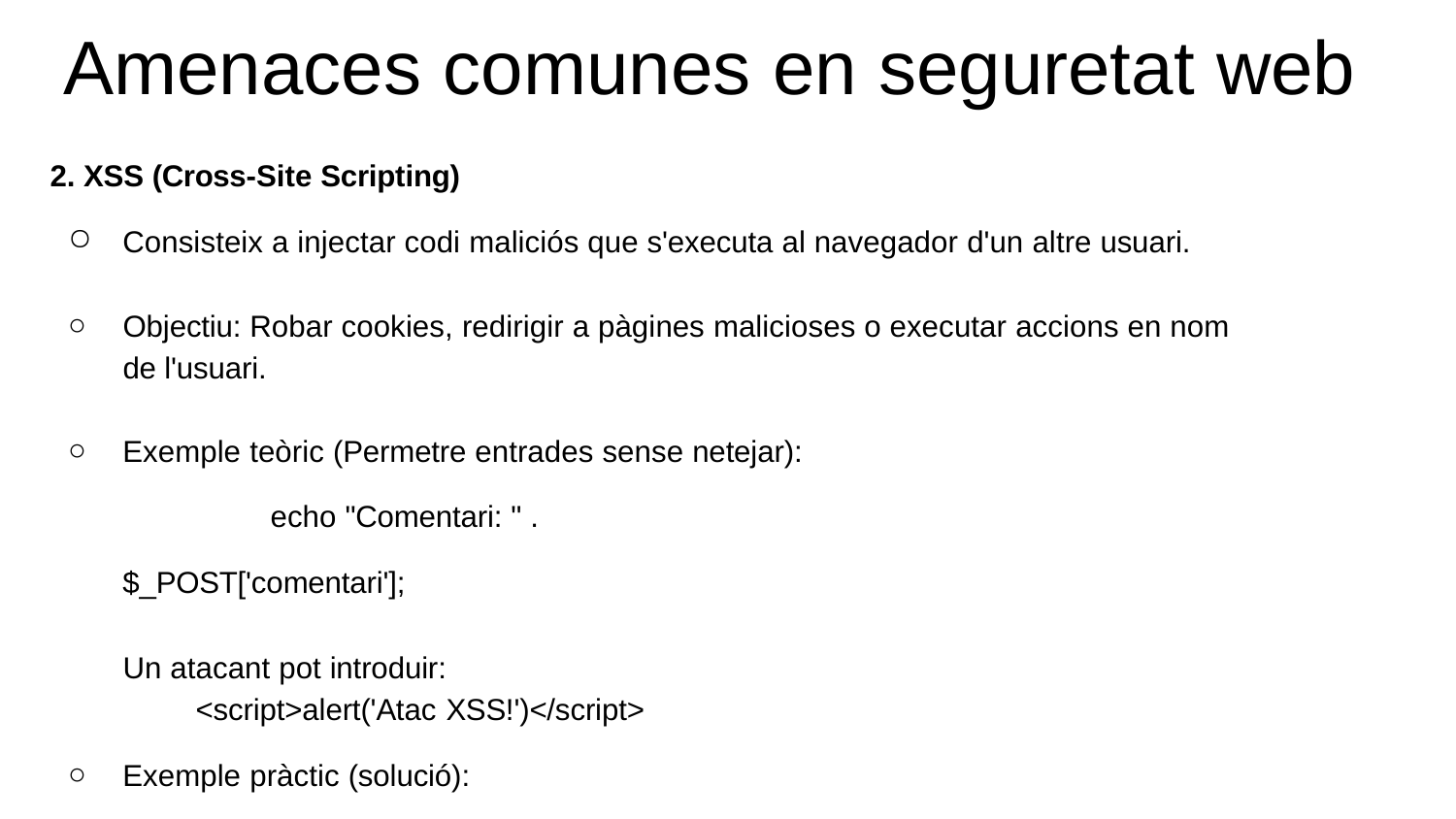

# Amenaces comunes en seguretat web
XSS (Cross-Site Scripting)
Consisteix a injectar codi maliciós que s'executa al navegador d'un altre usuari.

Objectiu: Robar cookies, redirigir a pàgines malicioses o executar accions en nom de l'usuari.
Exemple teòric (Permetre entrades sense netejar): 	echo "Comentari: " . $_POST['comentari'];

Un atacant pot introduir:
<script>alert('Atac XSS!')</script>
Exemple pràctic (solució):
$comentari = htmlspecialchars($_POST['comentari']); echo "Comentari: " . $comentari;